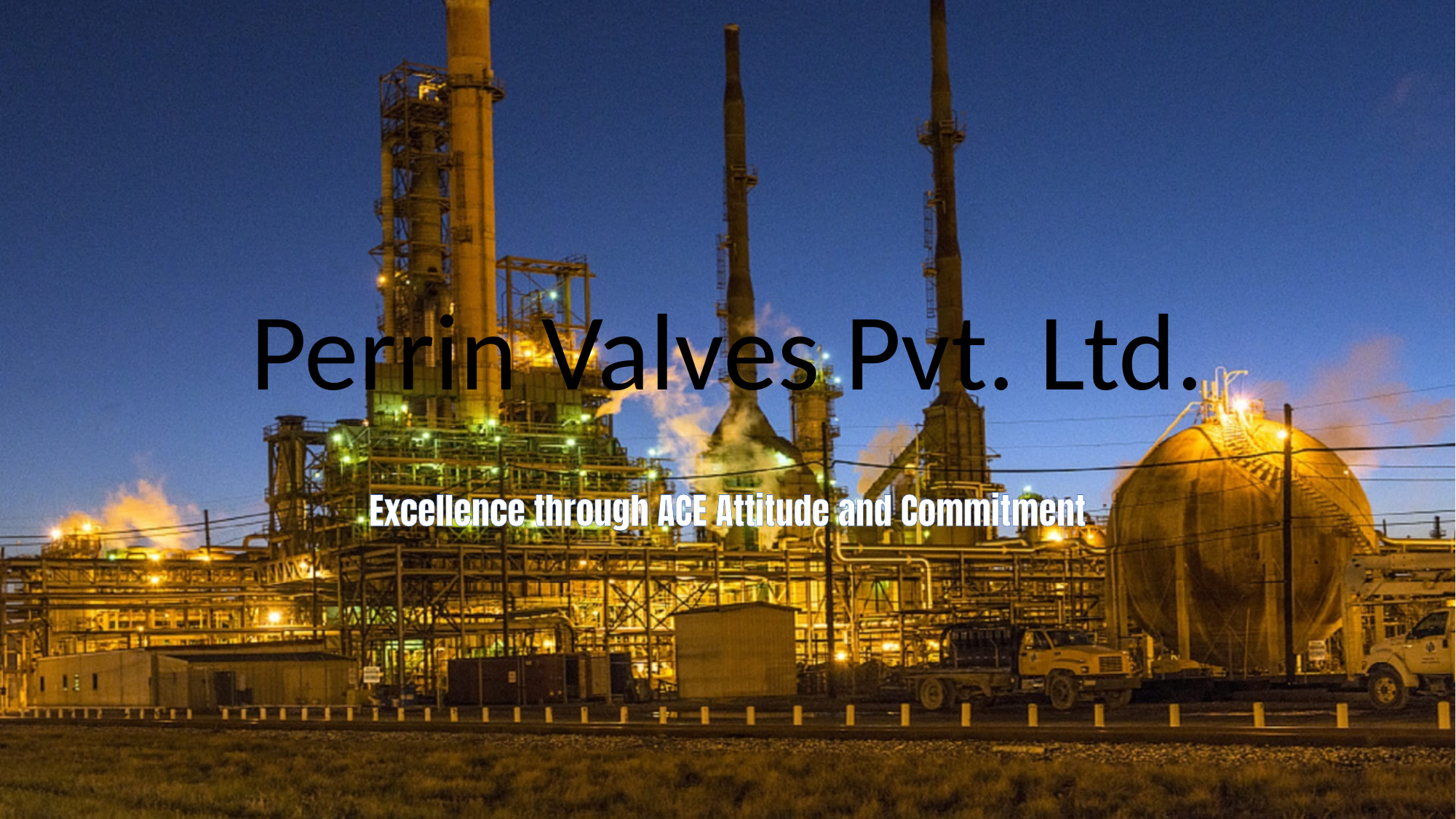

# Perrin Valves Pvt. Ltd.

Excellence through ACE Attitude and Commitment